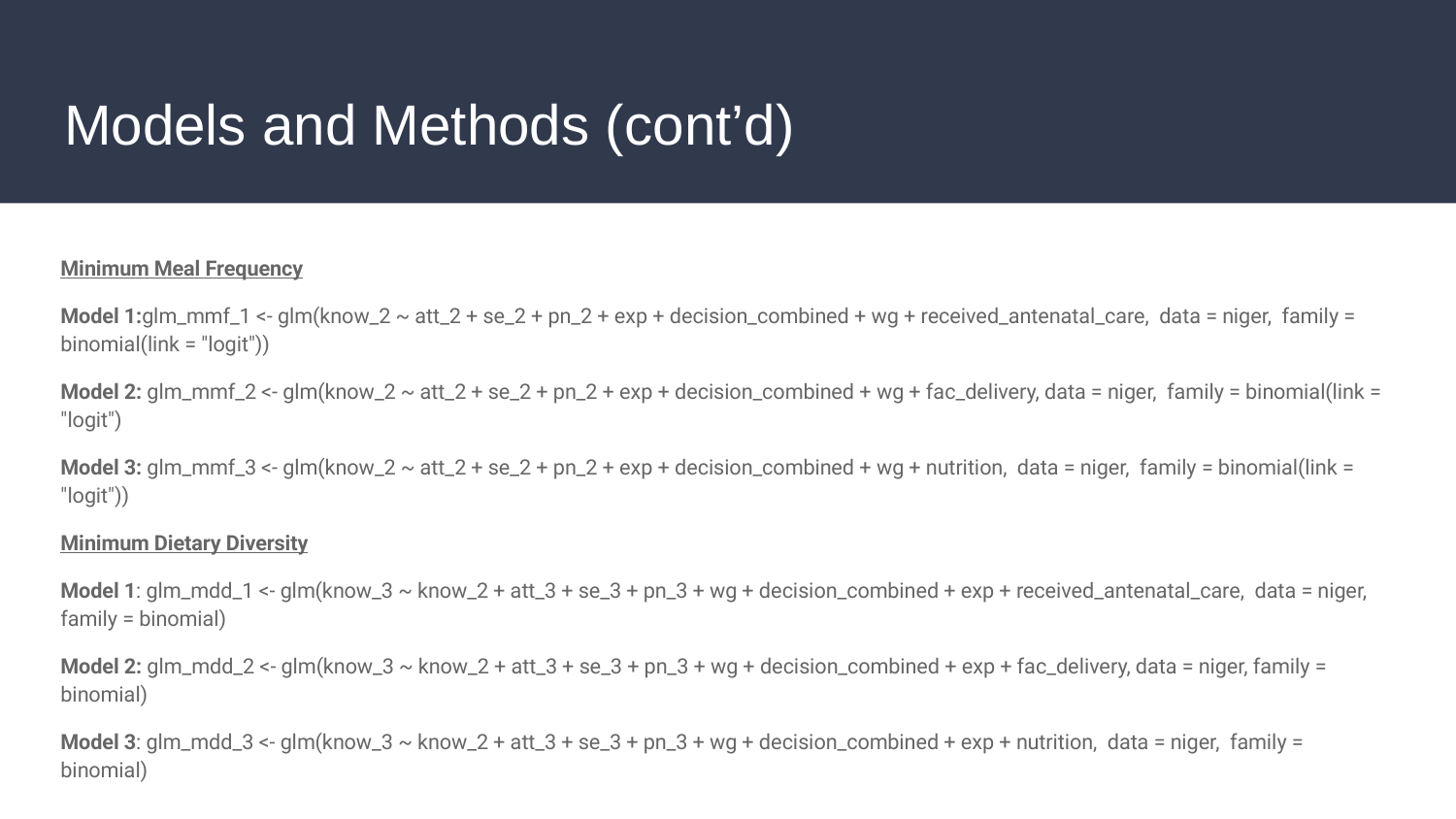

# Models and Methods (cont’d)
Minimum Meal Frequency
Model 1:glm_mmf_1 <- glm(know_2 ~ att_2 + se_2 + pn_2 + exp + decision_combined + wg + received_antenatal_care,  data = niger,  family = binomial(link = "logit"))
Model 2: glm_mmf_2 <- glm(know_2 ~ att_2 + se_2 + pn_2 + exp + decision_combined + wg + fac_delivery, data = niger,  family = binomial(link = "logit")
Model 3: glm_mmf_3 <- glm(know_2 ~ att_2 + se_2 + pn_2 + exp + decision_combined + wg + nutrition,  data = niger,  family = binomial(link = "logit"))
Minimum Dietary Diversity
Model 1: glm_mdd_1 <- glm(know_3 ~ know_2 + att_3 + se_3 + pn_3 + wg + decision_combined + exp + received_antenatal_care,  data = niger,  family = binomial)
Model 2: glm_mdd_2 <- glm(know_3 ~ know_2 + att_3 + se_3 + pn_3 + wg + decision_combined + exp + fac_delivery, data = niger, family = binomial)
Model 3: glm_mdd_3 <- glm(know_3 ~ know_2 + att_3 + se_3 + pn_3 + wg + decision_combined + exp + nutrition,  data = niger,  family = binomial)